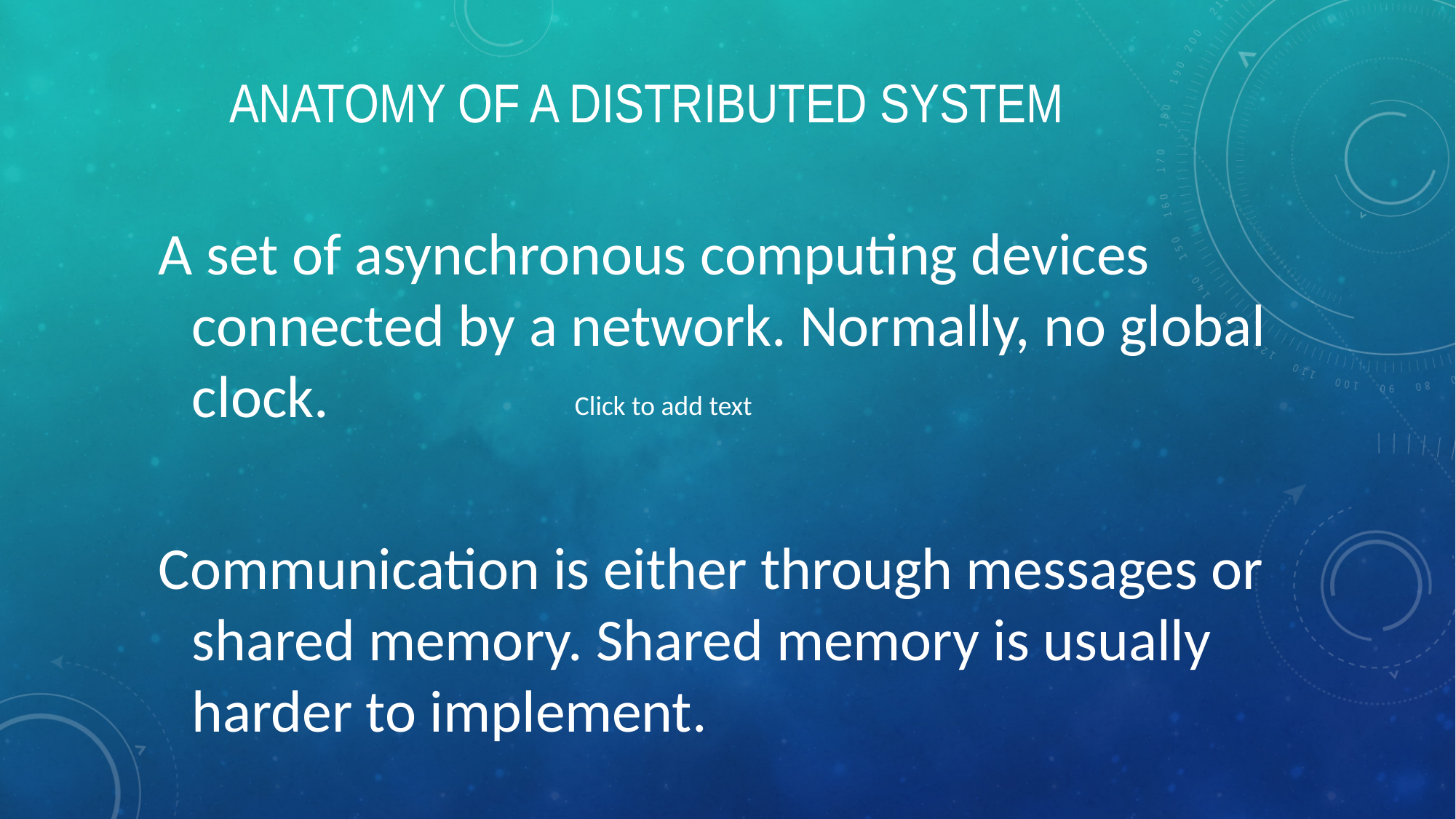

# ANATOMY OF A DISTRIBUTED SYSTEM
A set of asynchronous computing devices connected by a network. Normally, no global clock.

Communication is either through messages or shared memory. Shared memory is usually harder to implement.
Click to add text